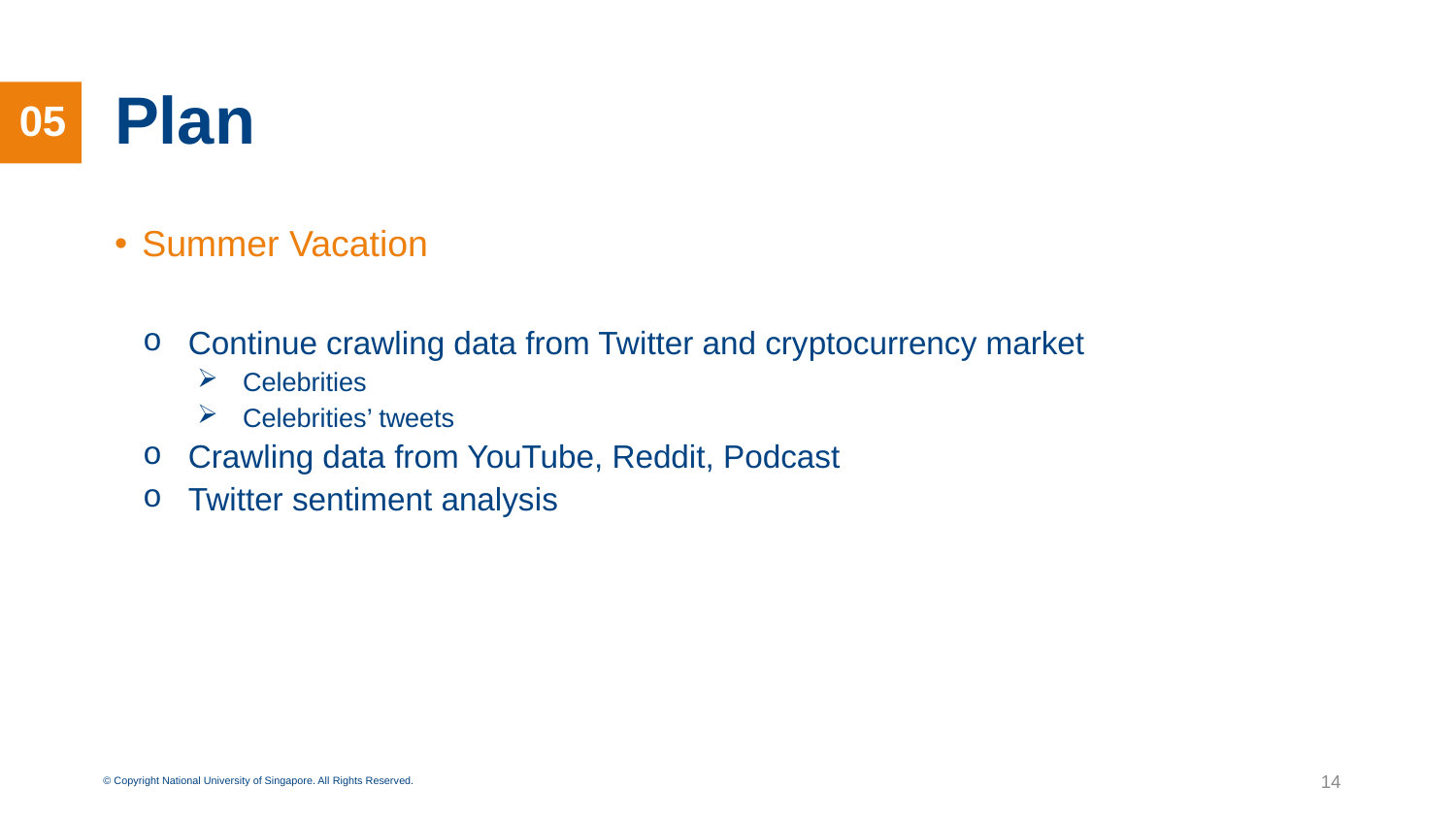

# Plan
05
Summer Vacation

Continue crawling data from Twitter and cryptocurrency market
Celebrities
Celebrities’ tweets
Crawling data from YouTube, Reddit, Podcast
Twitter sentiment analysis
14